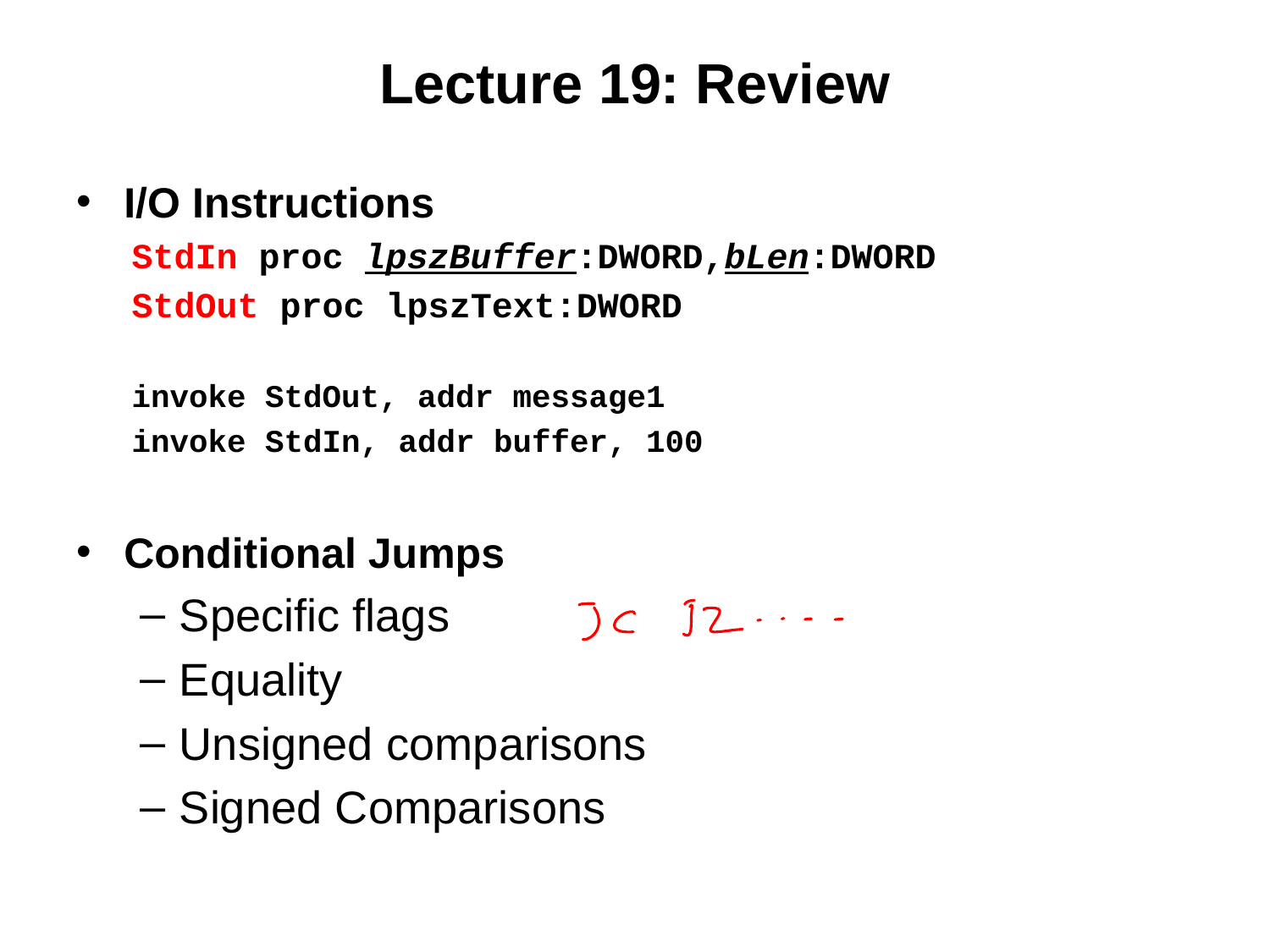

# Lecture 19: Review
I/O Instructions
StdIn proc lpszBuffer:DWORD,bLen:DWORD
StdOut proc lpszText:DWORD

invoke StdOut, addr message1
invoke StdIn, addr buffer, 100

Conditional Jumps
Specific flags
Equality
Unsigned comparisons
Signed Comparisons